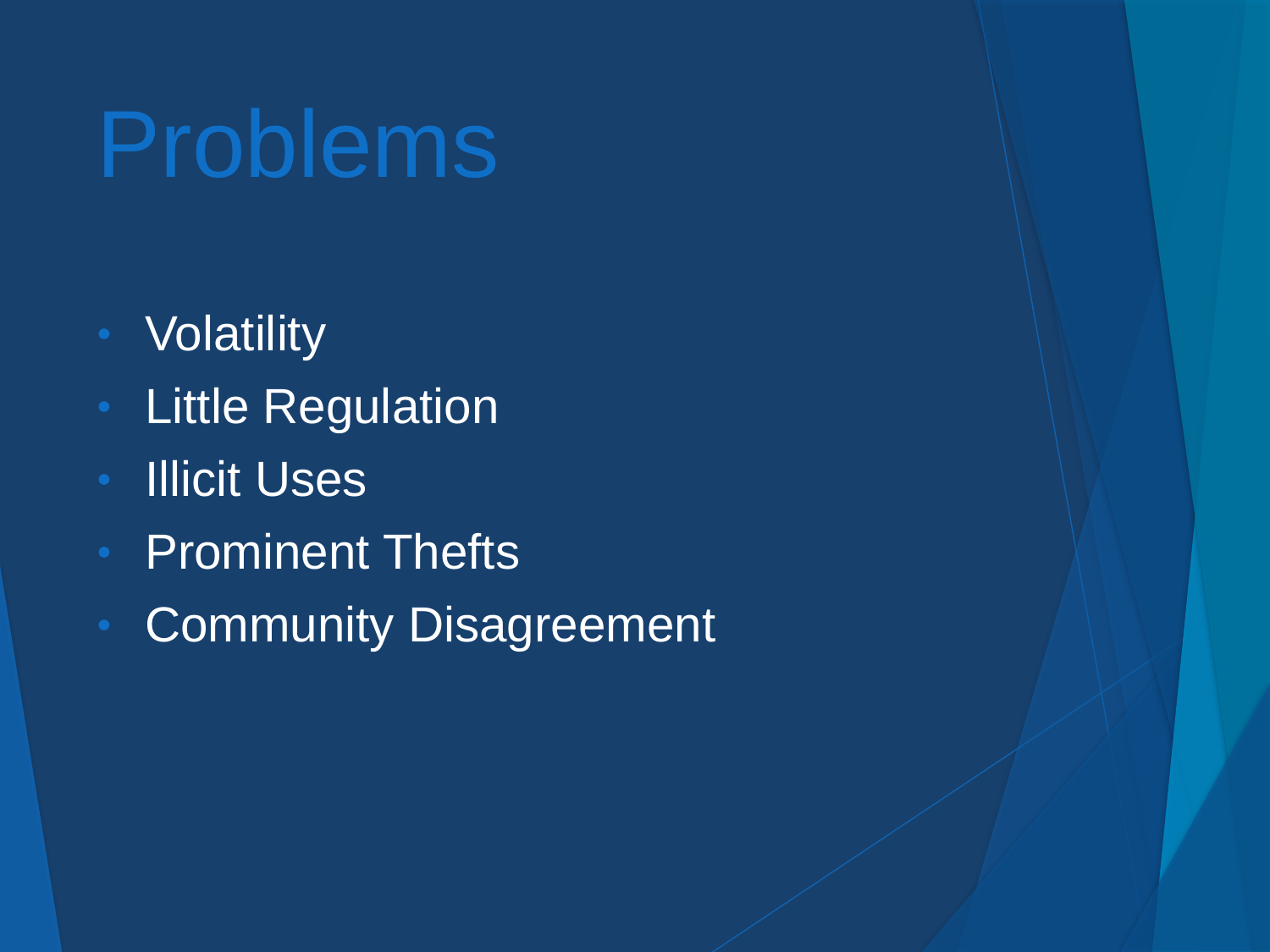

# Problems
Volatility
Little Regulation
Illicit Uses
Prominent Thefts
Community Disagreement